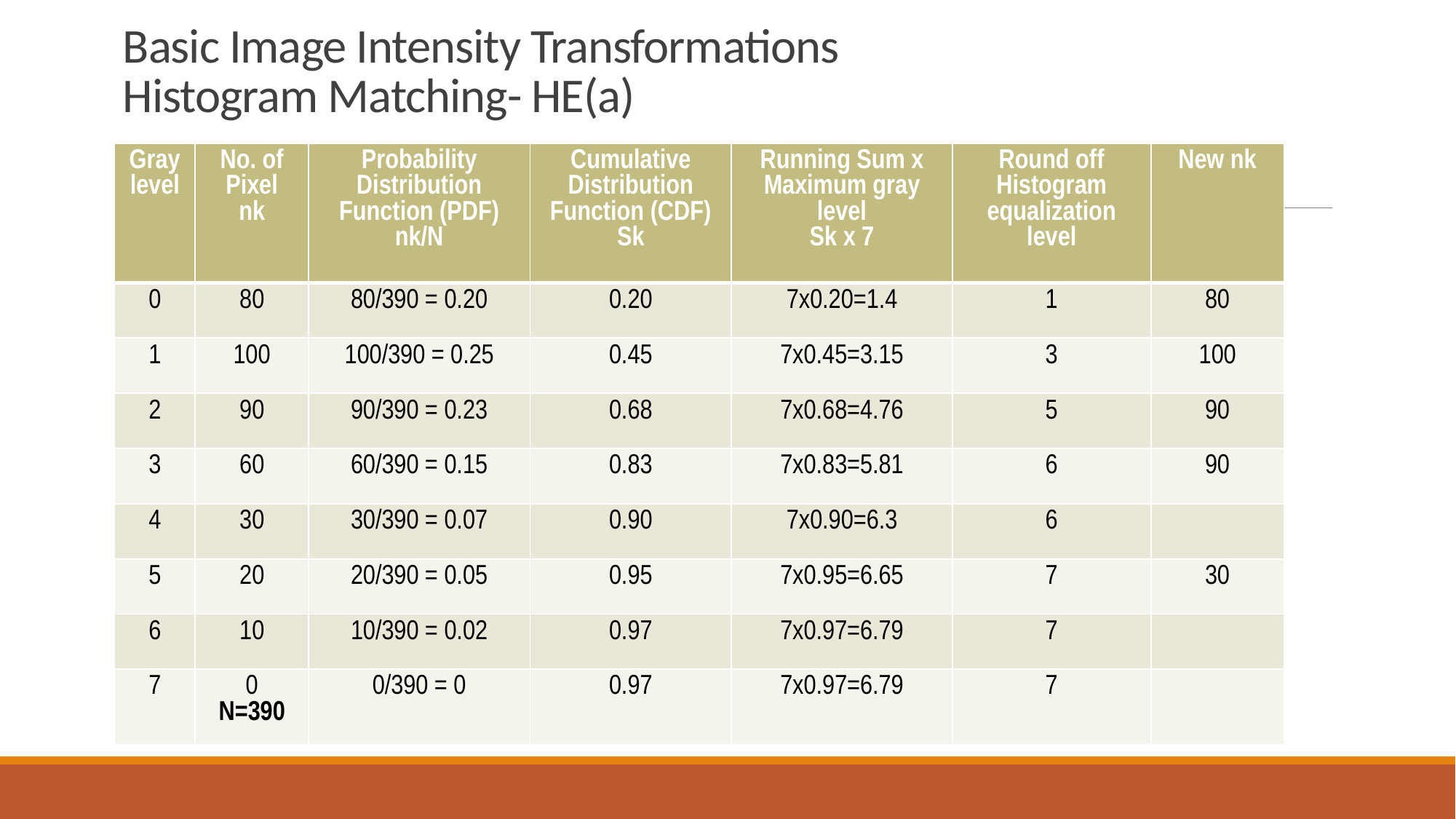

# Basic Image Intensity Transformations Histogram Matching- HE(a)
| Gray level | No. of Pixel nk | Probability Distribution Function (PDF) nk/N | Cumulative Distribution Function (CDF) Sk | Running Sum x Maximum gray level Sk x 7 | Round off Histogram equalization level | New nk |
| --- | --- | --- | --- | --- | --- | --- |
| 0 | 80 | 80/390 = 0.20 | 0.20 | 7x0.20=1.4 | 1 | 80 |
| 1 | 100 | 100/390 = 0.25 | 0.45 | 7x0.45=3.15 | 3 | 100 |
| 2 | 90 | 90/390 = 0.23 | 0.68 | 7x0.68=4.76 | 5 | 90 |
| 3 | 60 | 60/390 = 0.15 | 0.83 | 7x0.83=5.81 | 6 | 90 |
| 4 | 30 | 30/390 = 0.07 | 0.90 | 7x0.90=6.3 | 6 |  |
| 5 | 20 | 20/390 = 0.05 | 0.95 | 7x0.95=6.65 | 7 | 30 |
| 6 | 10 | 10/390 = 0.02 | 0.97 | 7x0.97=6.79 | 7 |  |
| 7 | 0 N=390 | 0/390 = 0 | 0.97 | 7x0.97=6.79 | 7 |  |